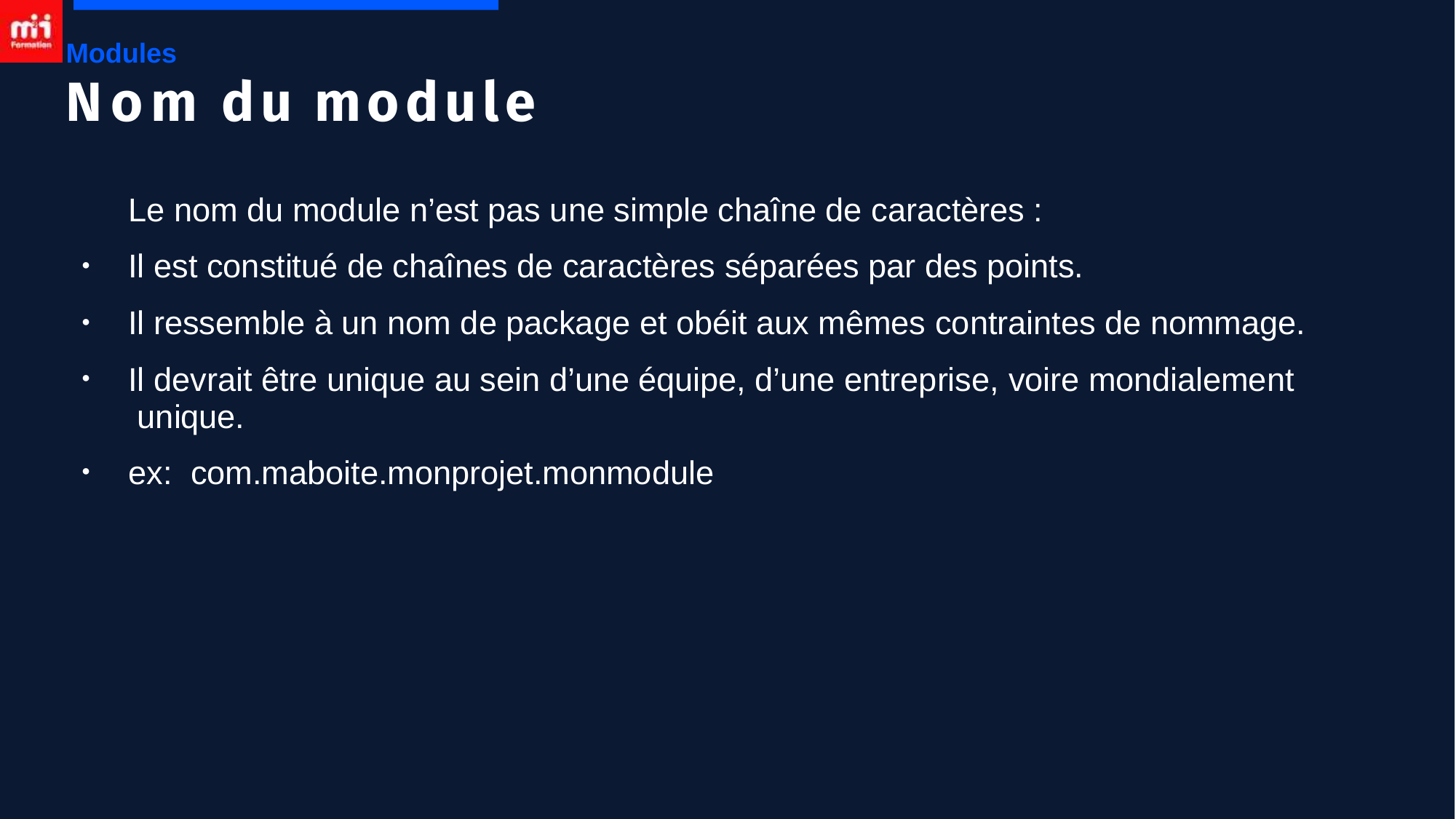

Modules
# Nom du module
Le nom du module n’est pas une simple chaîne de caractères :
Il est constitué de chaînes de caractères séparées par des points.
Il ressemble à un nom de package et obéit aux mêmes contraintes de nommage.
Il devrait être unique au sein d’une équipe, d’une entreprise, voire mondialement  unique.
ex:  com.maboite.monprojet.monmodule
●
●
●
●